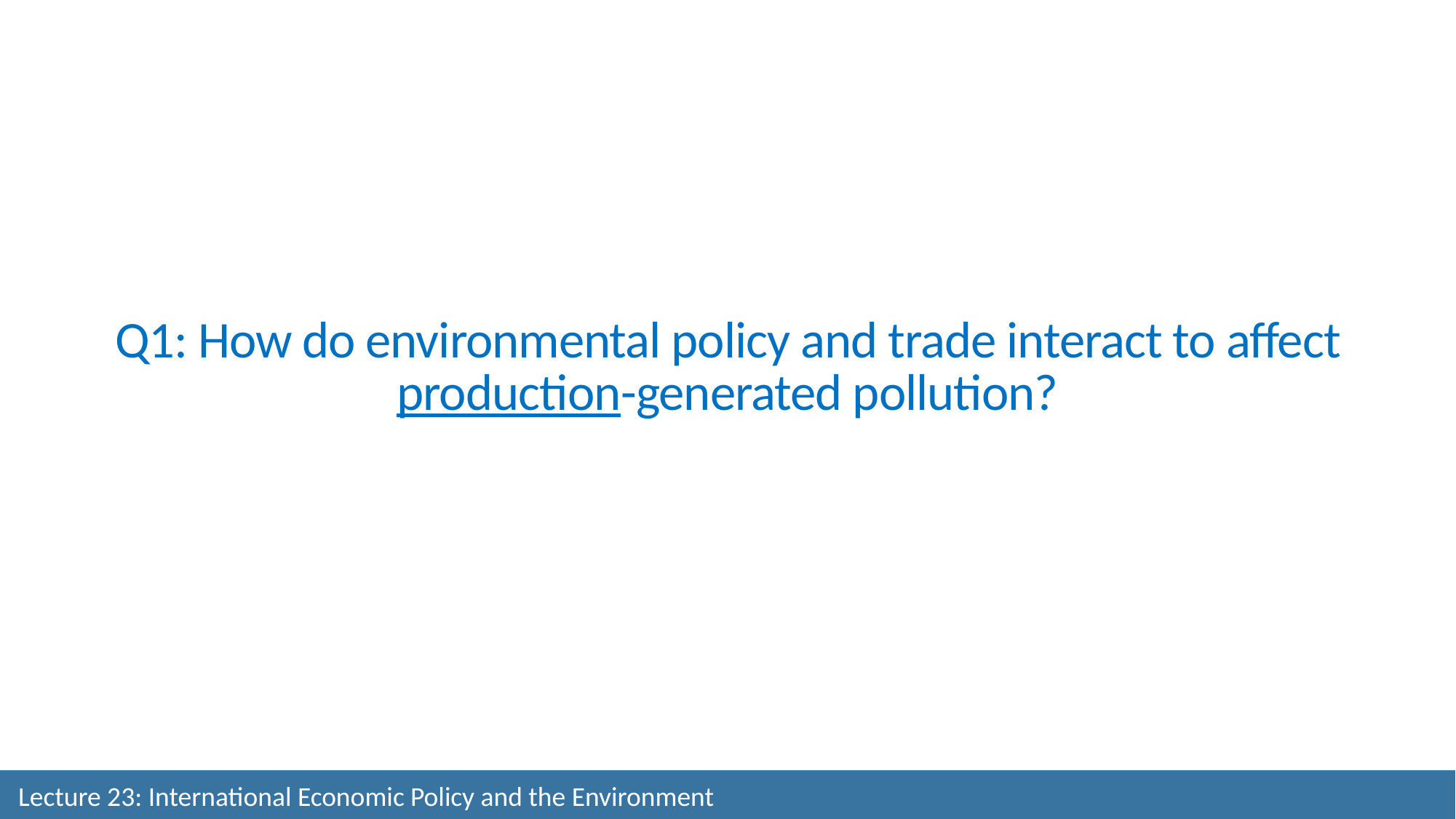

Q1: How do environmental policy and trade interact to affect production-generated pollution?